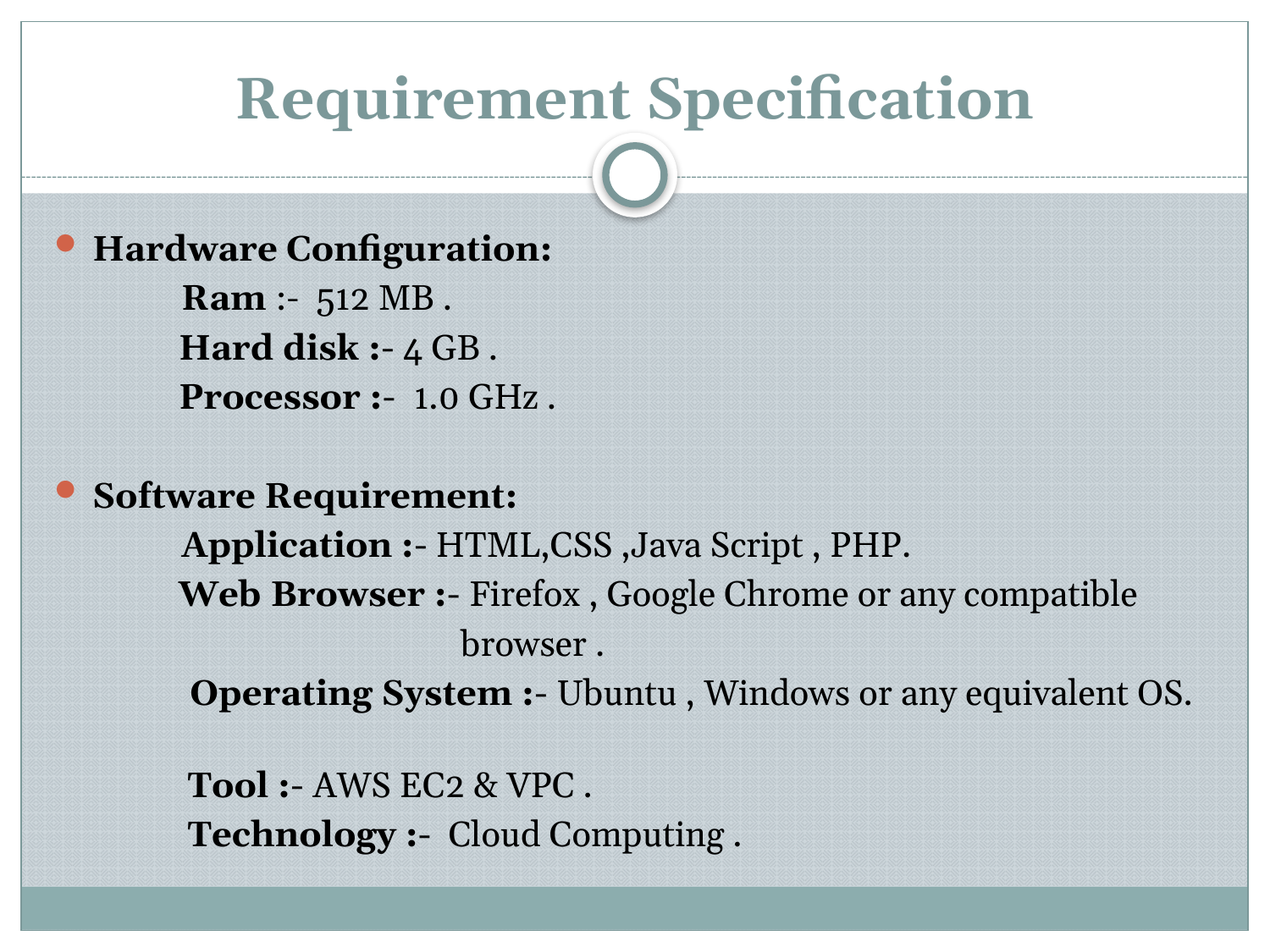

# Requirement Specification
Hardware Configuration:
               Ram :-  512 MB .
              Hard disk :- 4 GB .
              Processor :-  1.0 GHz .

Software Requirement:
               Application :- HTML,CSS ,Java Script , PHP.
              Web Browser :- Firefox , Google Chrome or any compatible
                                                browser .
               Operating System :- Ubuntu , Windows or any equivalent OS.
               Tool :- AWS EC2 & VPC .
               Technology :-  Cloud Computing .